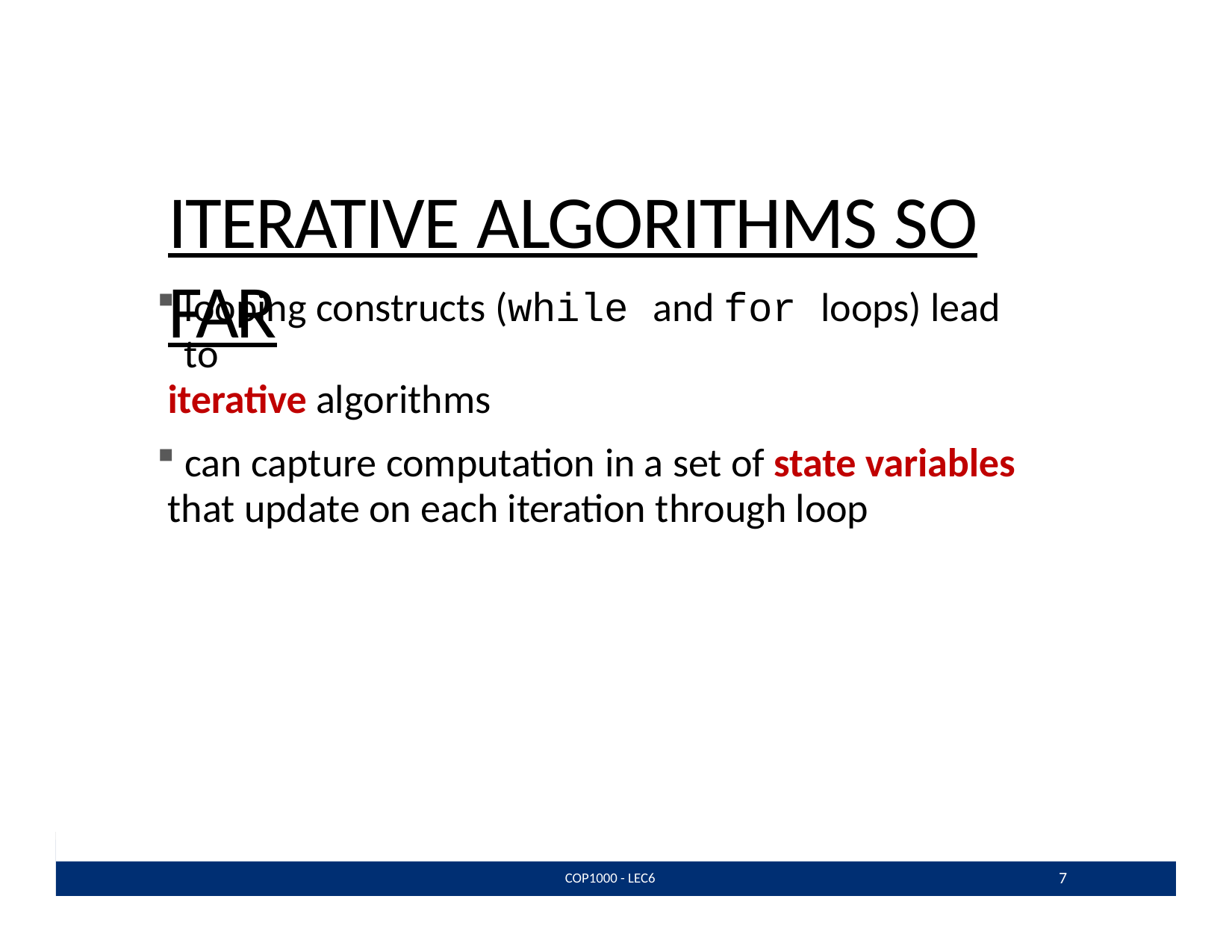

# ITERATIVE ALGORITHMS SO FAR
looping constructs (while and for loops) lead to
iterative algorithms
can capture computation in a set of state variables
that update on each iteration through loop
7
COP1000 - LEC6